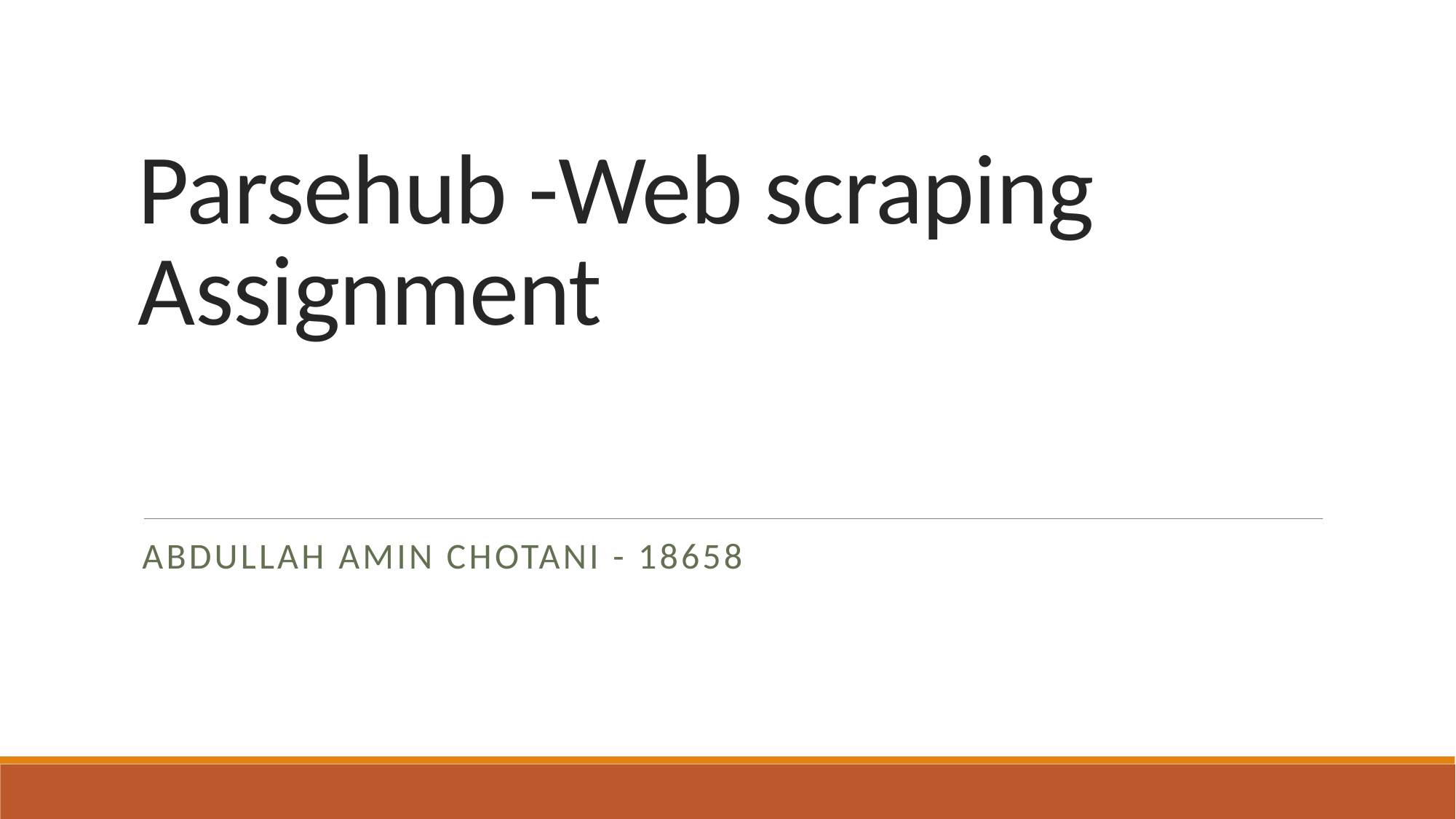

# Parsehub -Web scraping Assignment
Abdullah Amin chotani - 18658